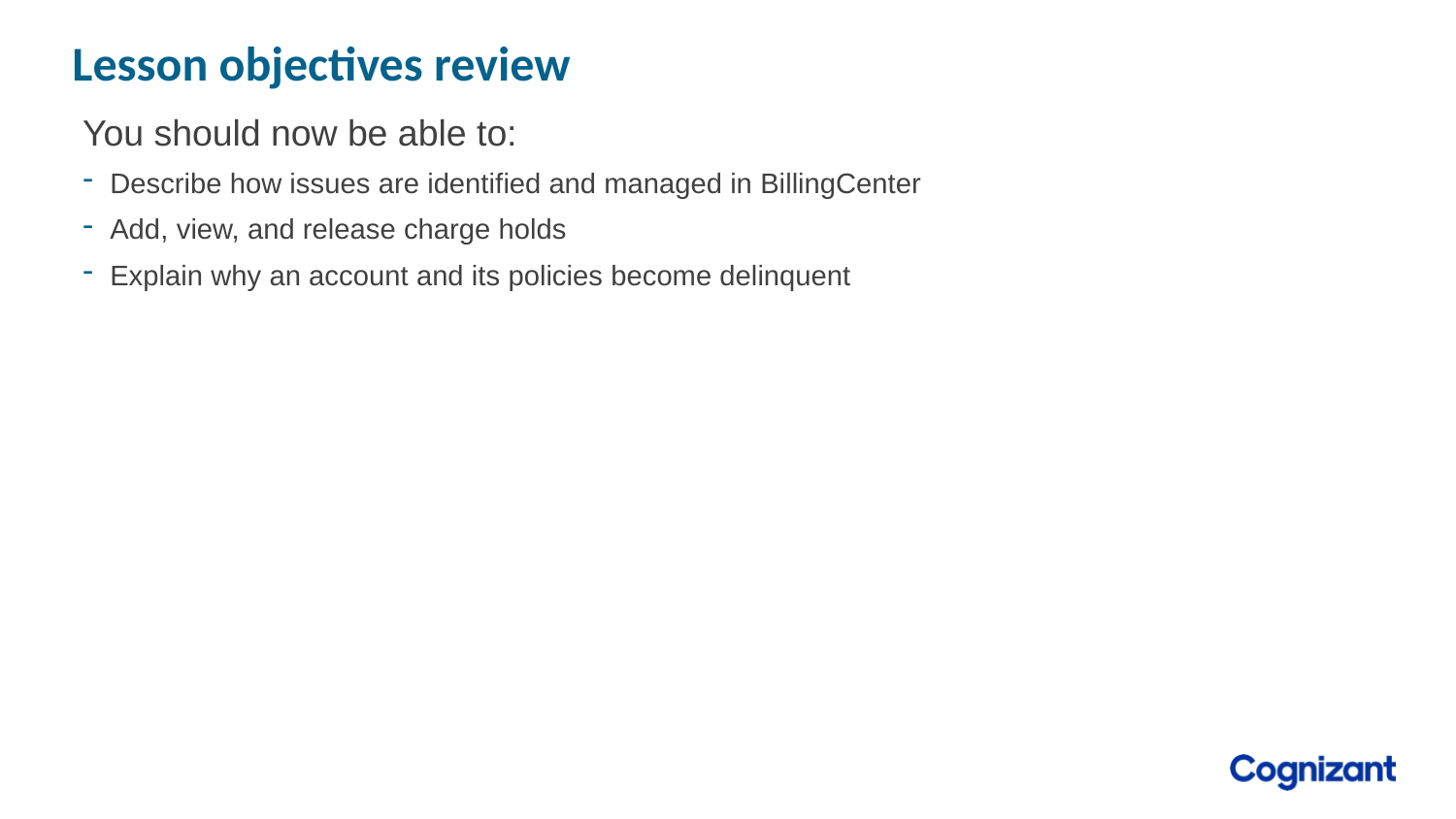

# Lesson objectives review
You should now be able to:
Describe how issues are identified and managed in BillingCenter
Add, view, and release charge holds
Explain why an account and its policies become delinquent